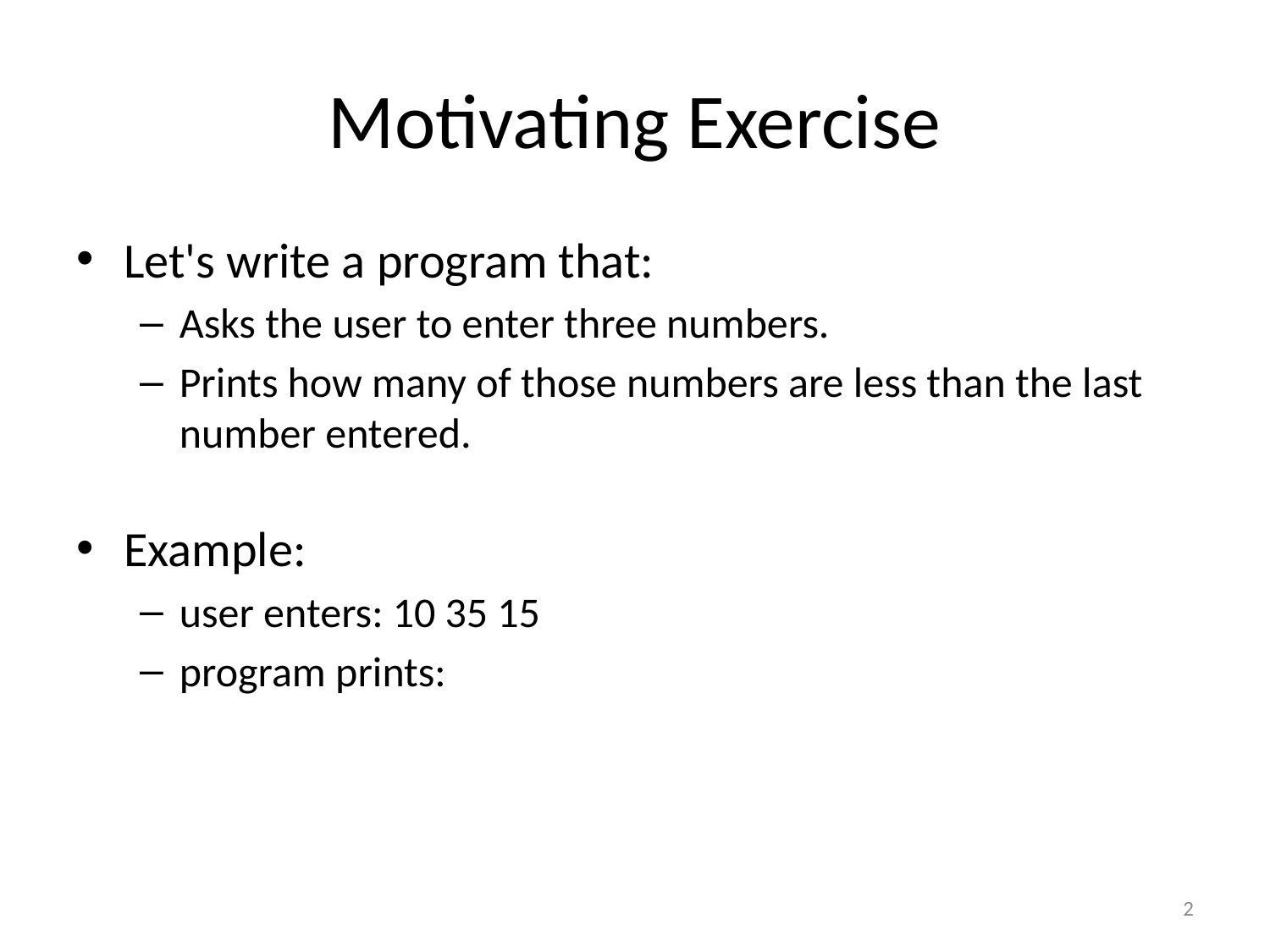

# Motivating Exercise
Let's write a program that:
Asks the user to enter three numbers.
Prints how many of those numbers are less than the last number entered.
Example:
user enters: 10 35 15
program prints:
2